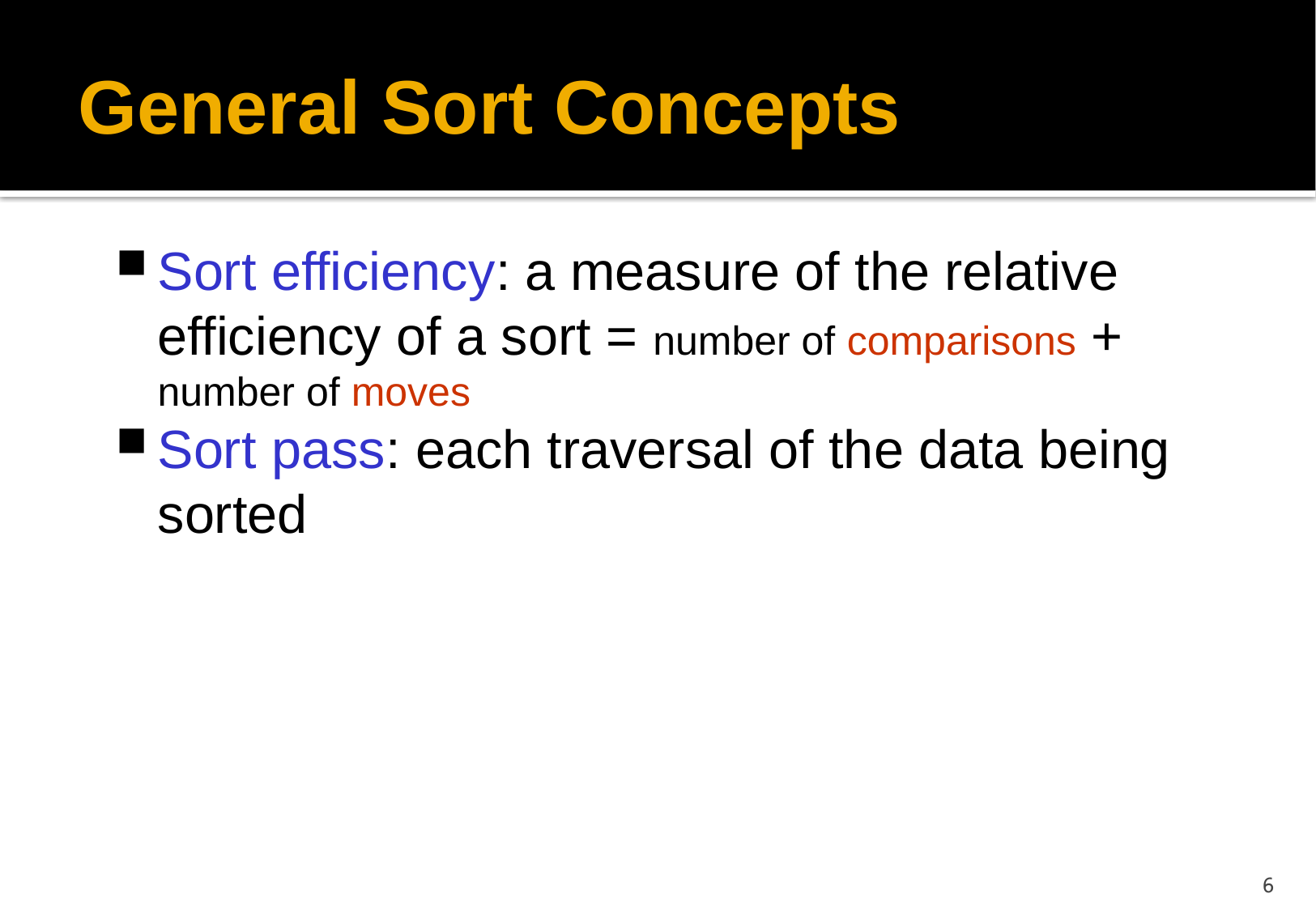

# General Sort Concepts
Sort efficiency: a measure of the relative efficiency of a sort = number of comparisons + number of moves
Sort pass: each traversal of the data being sorted

6